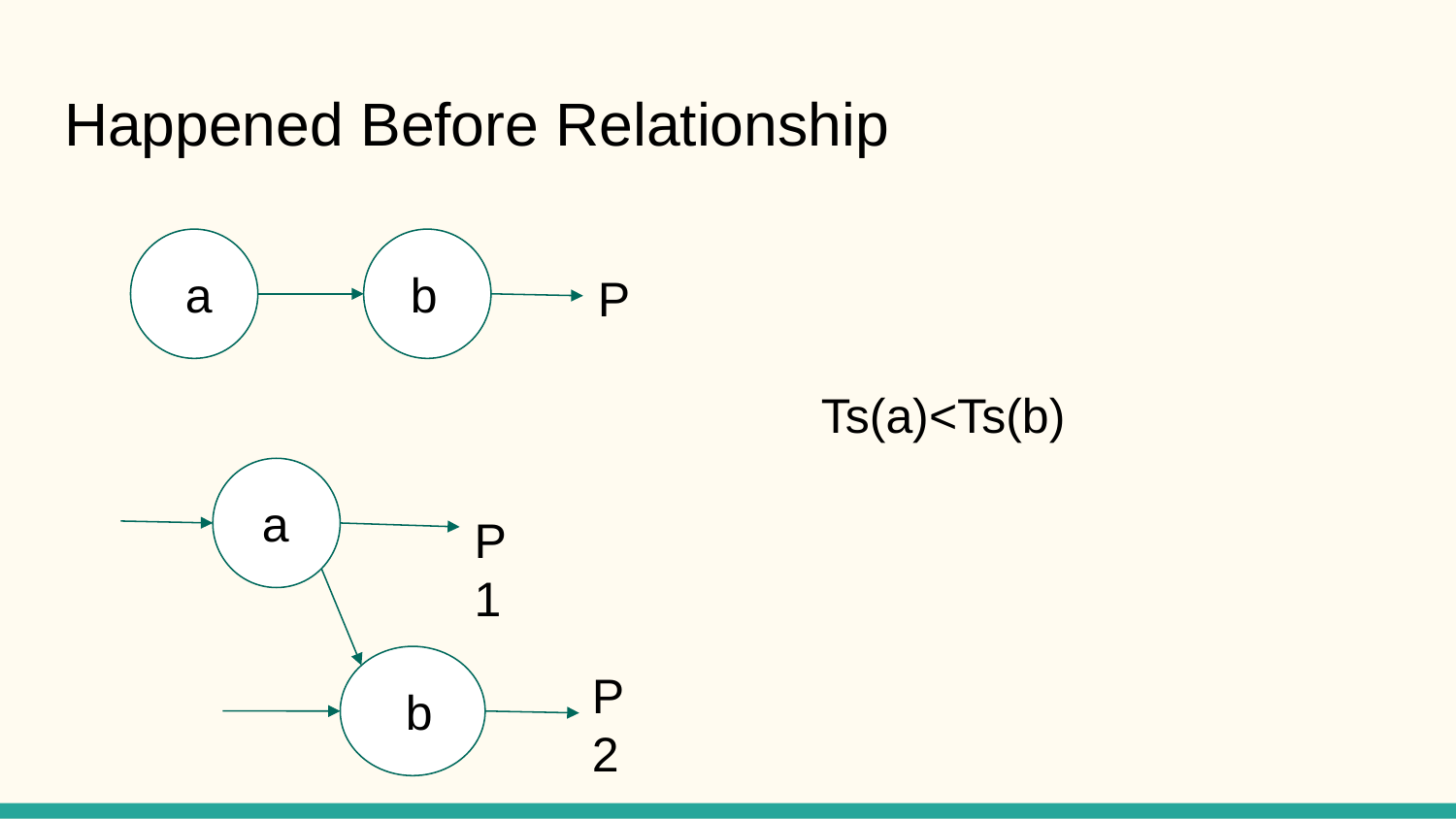

# Happened Before Relationship

  a
 b
P
Ts(a)<Ts(b)
  a
P1
   b
P2